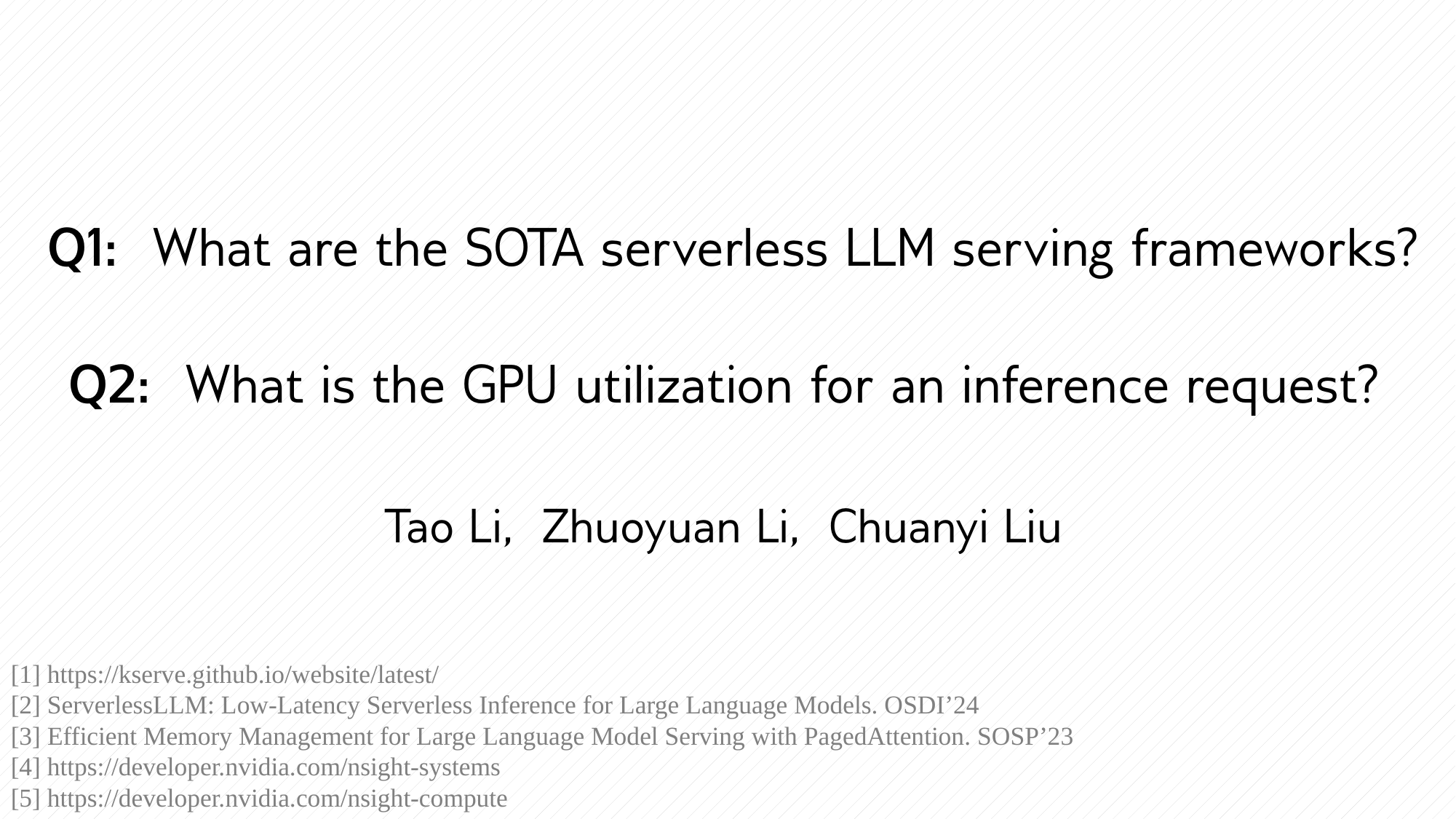

# Q1:  What are the SOTA serverless LLM serving frameworks? Q2:  What is the GPU utilization for an inference request?
Tao Li,  Zhuoyuan Li,  Chuanyi Liu

[1] https://kserve.github.io/website/latest/
[2] ServerlessLLM: Low-Latency Serverless Inference for Large Language Models. OSDI’24
[3] Efficient Memory Management for Large Language Model Serving with PagedAttention. SOSP’23
[4] https://developer.nvidia.com/nsight-systems
[5] https://developer.nvidia.com/nsight-compute